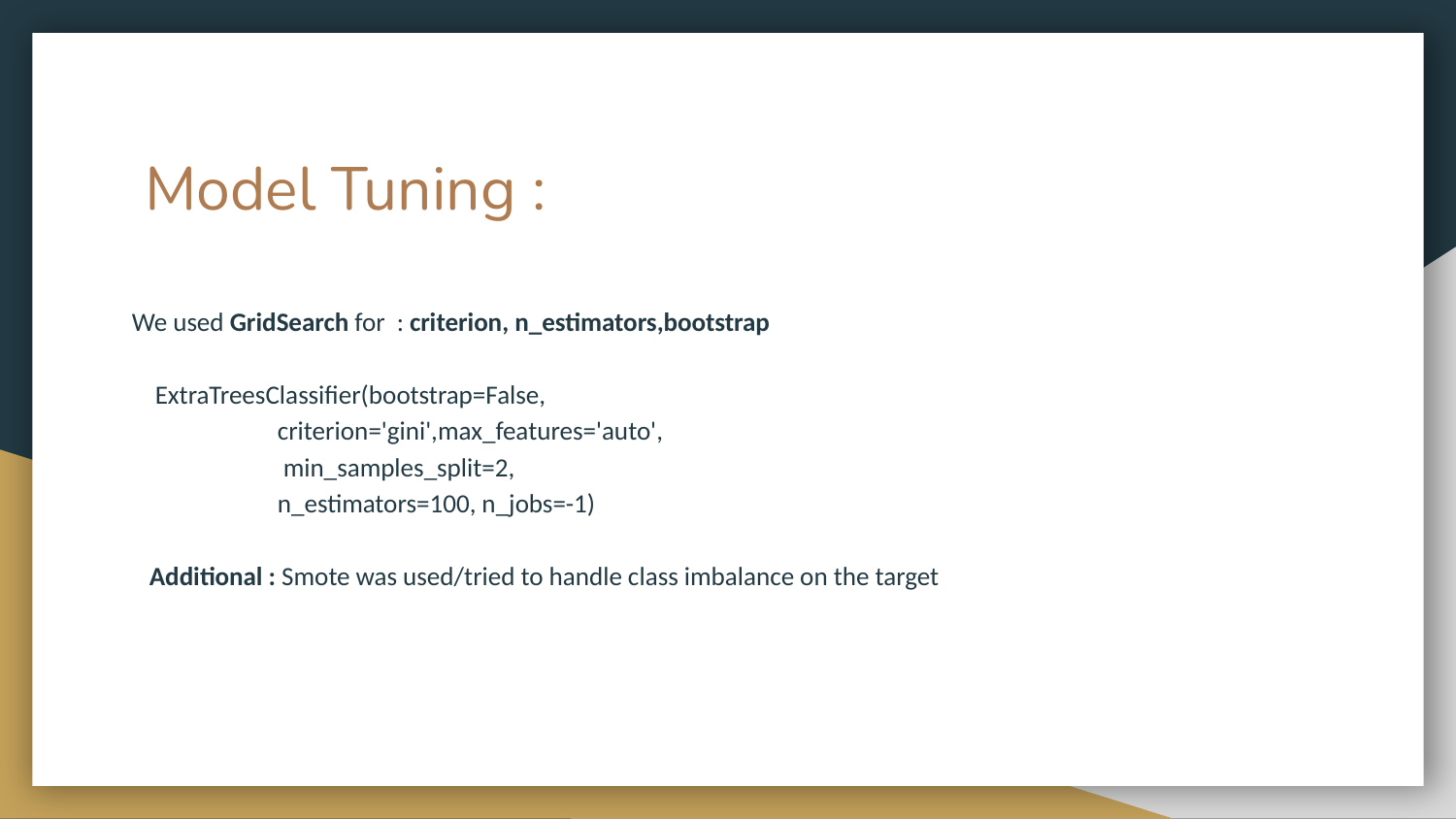

# Model Tuning :

We used GridSearch for  : criterion, n_estimators,bootstrap

ExtraTreesClassifier(bootstrap=False,
                     criterion='gini',max_features='auto',
                      min_samples_split=2,
                     n_estimators=100, n_jobs=-1)

   Additional : Smote was used/tried to handle class imbalance on the target